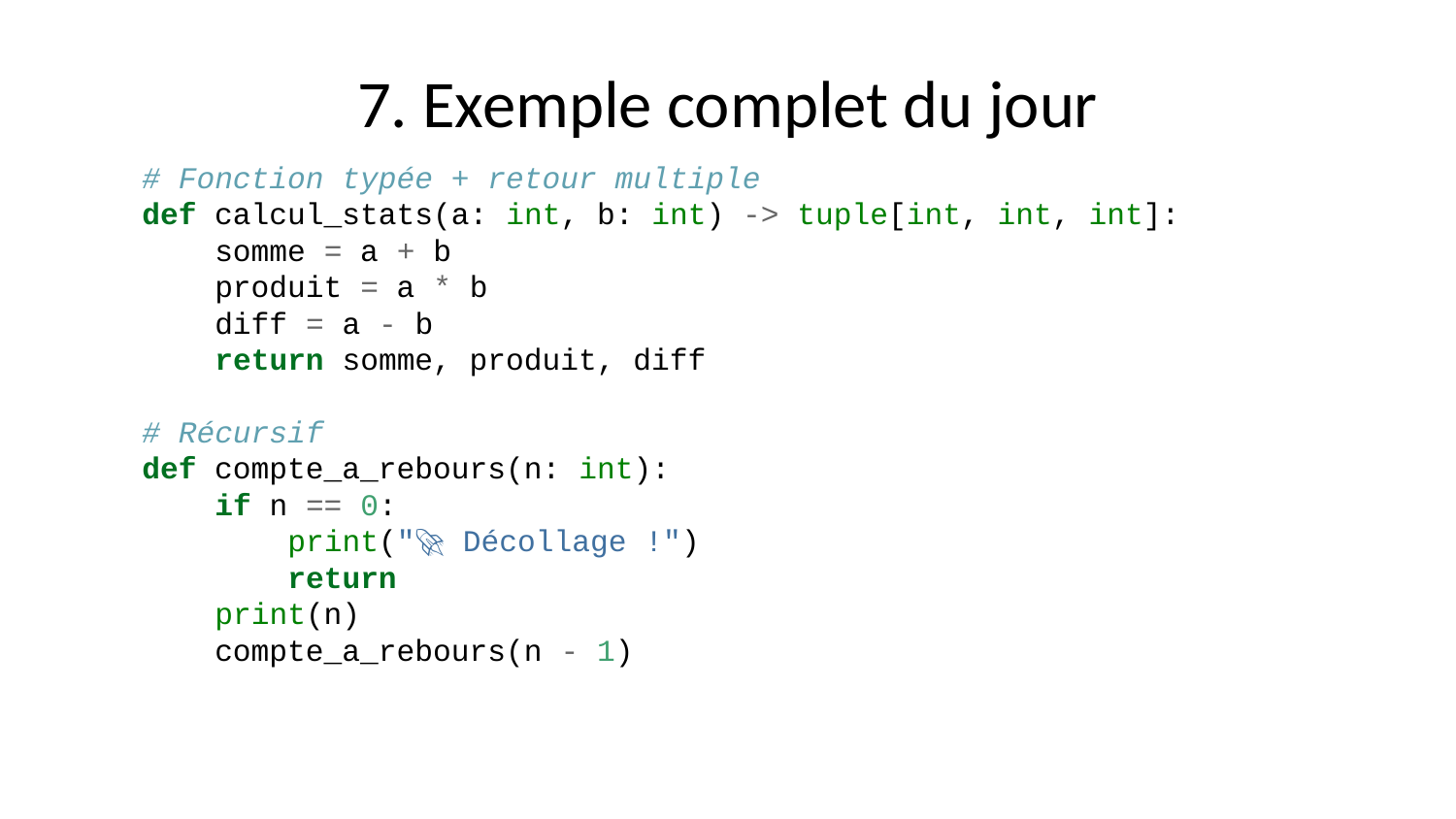

# 7. Exemple complet du jour
# Fonction typée + retour multiple
def calcul_stats(a: int, b: int) -> tuple[int, int, int]:
    somme = a + b
    produit = a * b
    diff = a - b
    return somme, produit, diff
# Récursif
def compte_a_rebours(n: int):
    if n == 0:
        print("🚀 Décollage !")
        return
    print(n)
    compte_a_rebours(n - 1)